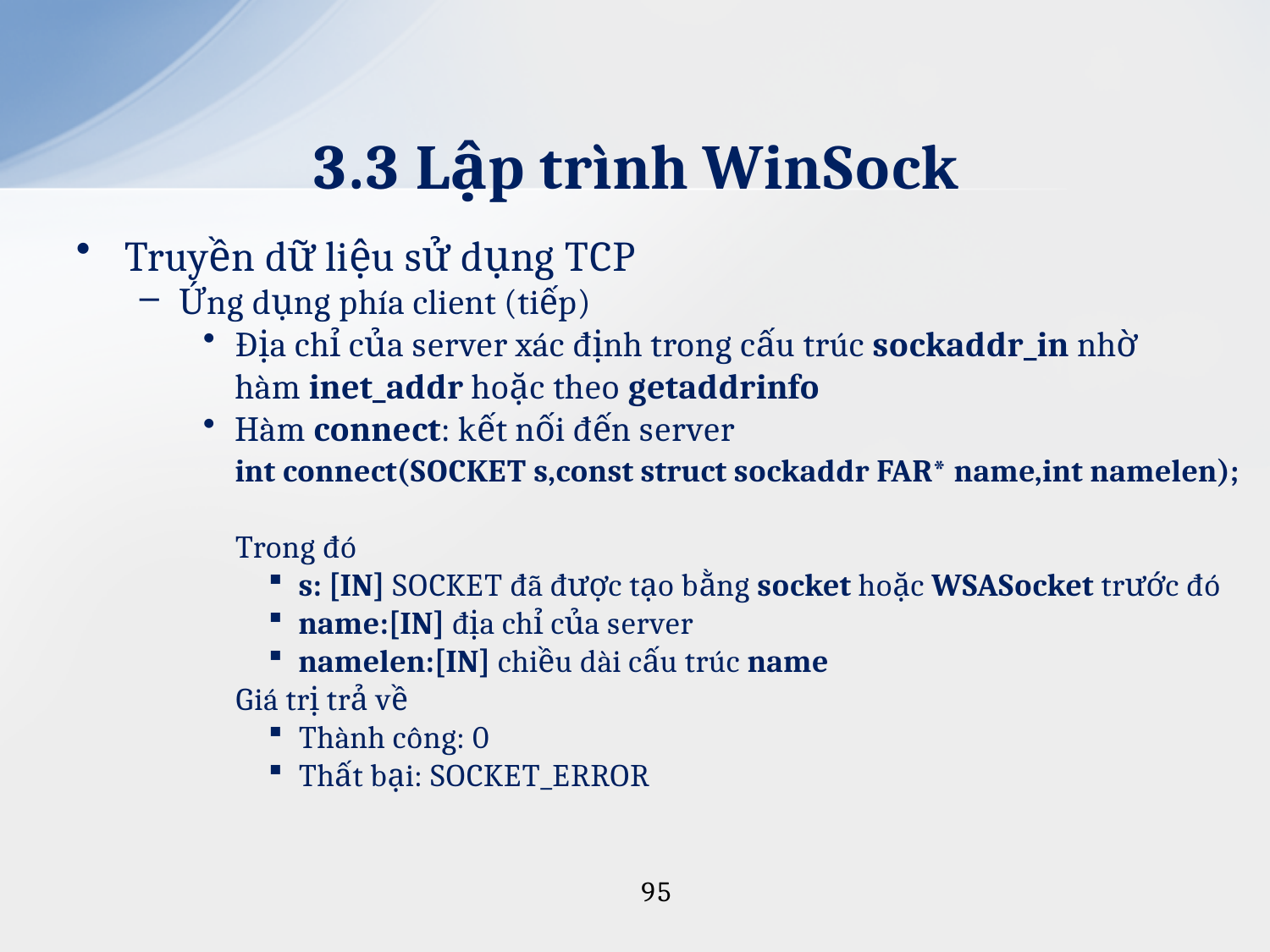

# 3.3 Lập trình WinSock
Truyền dữ liệu sử dụng TCP
Ứng dụng phía client (tiếp)
Địa chỉ của server xác định trong cấu trúc sockaddr_in nhờ hàm inet_addr hoặc theo getaddrinfo
Hàm connect: kết nối đến server

int connect(SOCKET s,const struct sockaddr FAR* name,int namelen);

Trong đó
s: [IN] SOCKET đã được tạo bằng socket hoặc WSASocket trước đó
name:[IN] địa chỉ của server
namelen:[IN] chiều dài cấu trúc name
Giá trị trả về
Thành công: 0
Thất bại: SOCKET_ERROR
95